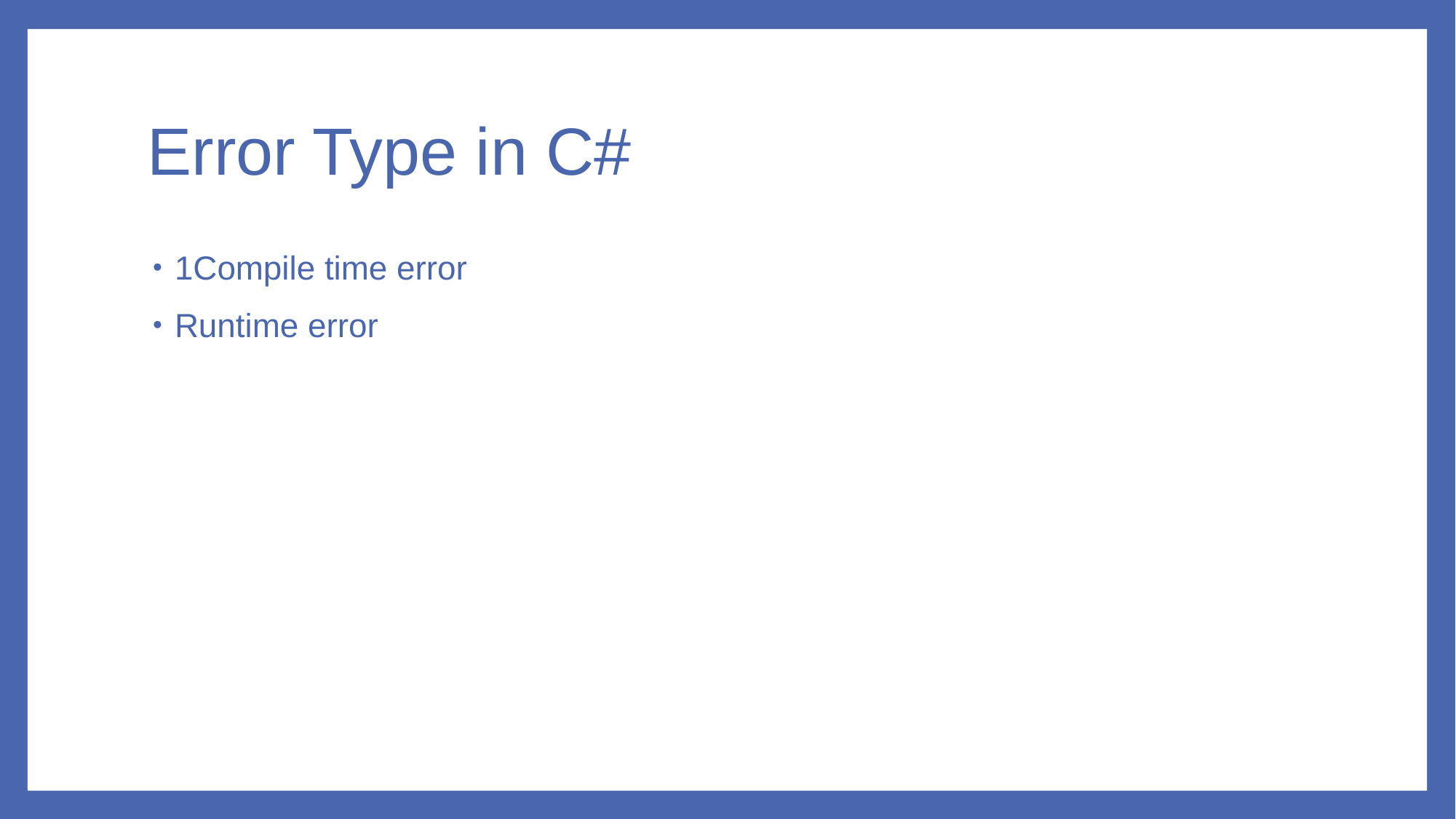

# Error Type in C#
1Compile time error
Runtime error